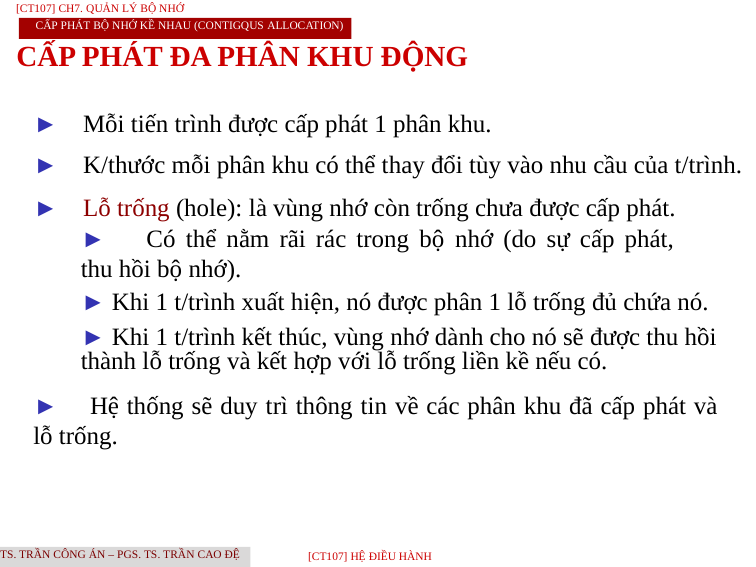

[CT107] Ch7. Quản lý bộ nhớ
CẤP phát bộ nhớ kề nhau (Contigqus allocation)
CẤP PHÁT ĐA PHÂN KHU ĐỘNG
►    Mỗi tiến trình được cấp phát 1 phân khu.
►    K/thước mỗi phân khu có thể thay đổi tùy vào nhu cầu của t/trình.
►    Lỗ trống (hole): là vùng nhớ còn trống chưa được cấp phát.
►    Có thể nằm rãi rác trong bộ nhớ (do sự cấp phát,
thu hồi bộ nhớ).
► Khi 1 t/trình xuất hiện, nó được phân 1 lỗ trống đủ chứa nó.
► Khi 1 t/trình kết thúc, vùng nhớ dành cho nó sẽ được thu hồi thành lỗ trống và kết hợp với lỗ trống liền kề nếu có.
►    Hệ thống sẽ duy trì thông tin về các phân khu đã cấp phát và
lỗ trống.
TS. Trần Công Án – PGS. TS. Trần Cao Đệ
[CT107] HỆ điều hành